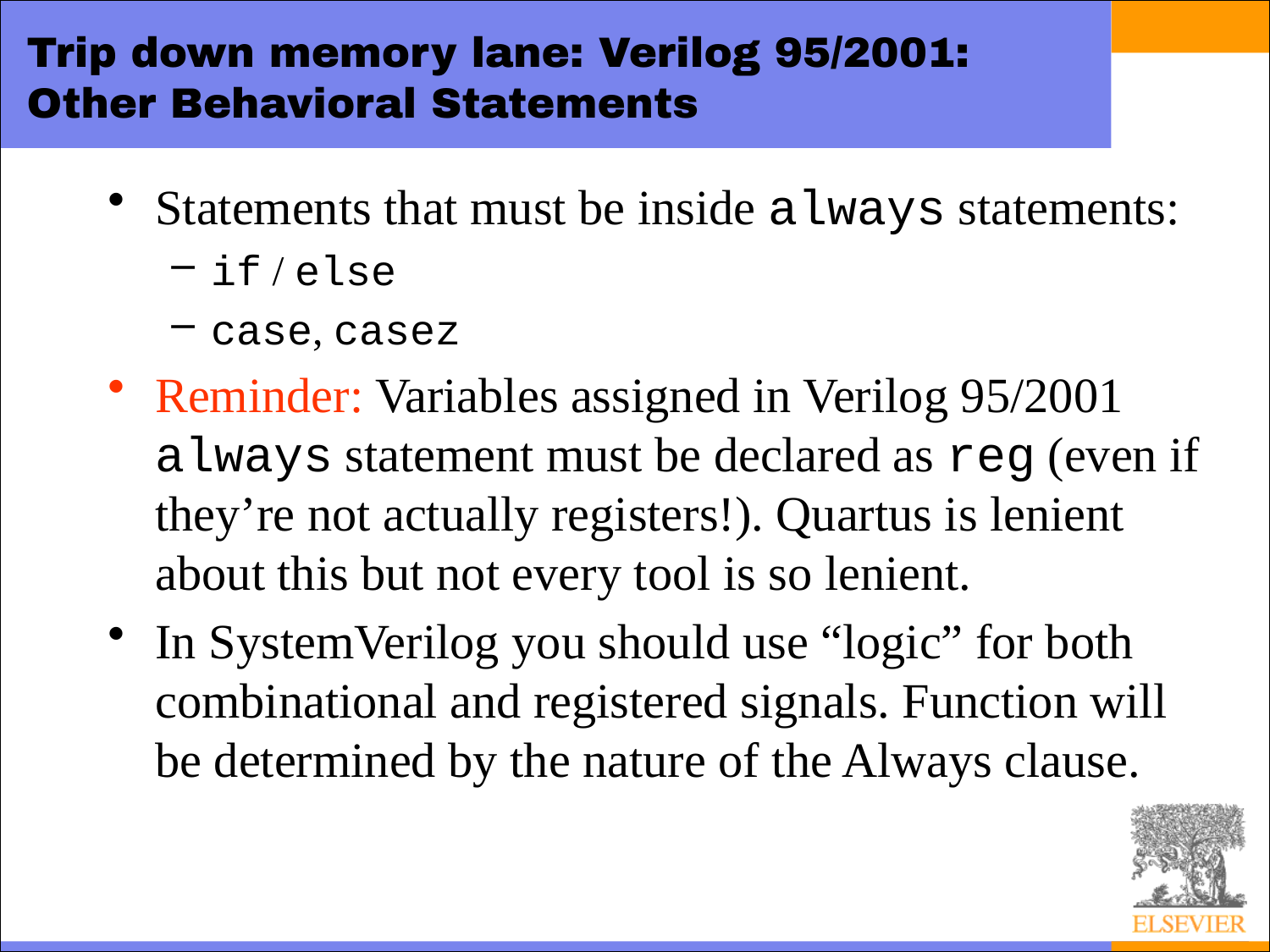

# Trip down memory lane: Verilog 95/2001: Other Behavioral Statements

Statements that must be inside always statements:
if / else
case, casez
Reminder: Variables assigned in Verilog 95/2001  always statement must be declared as reg (even if they’re not actually registers!). Quartus is lenient about this but not every tool is so lenient.
In SystemVerilog you should use “logic” for both combinational and registered signals. Function will be determined by the nature of the Always clause.